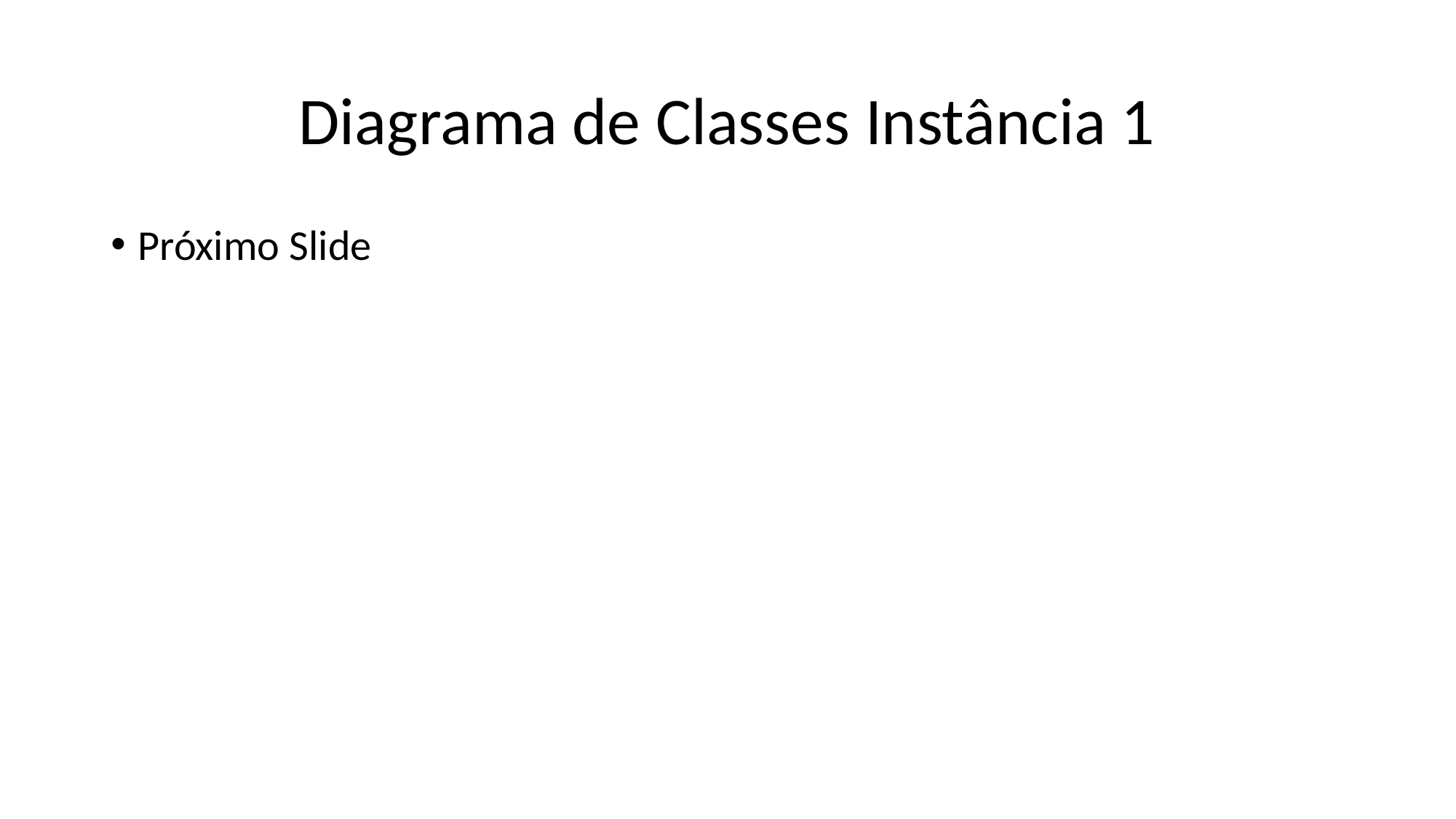

# Diagrama de Classes Instância 1
Próximo Slide